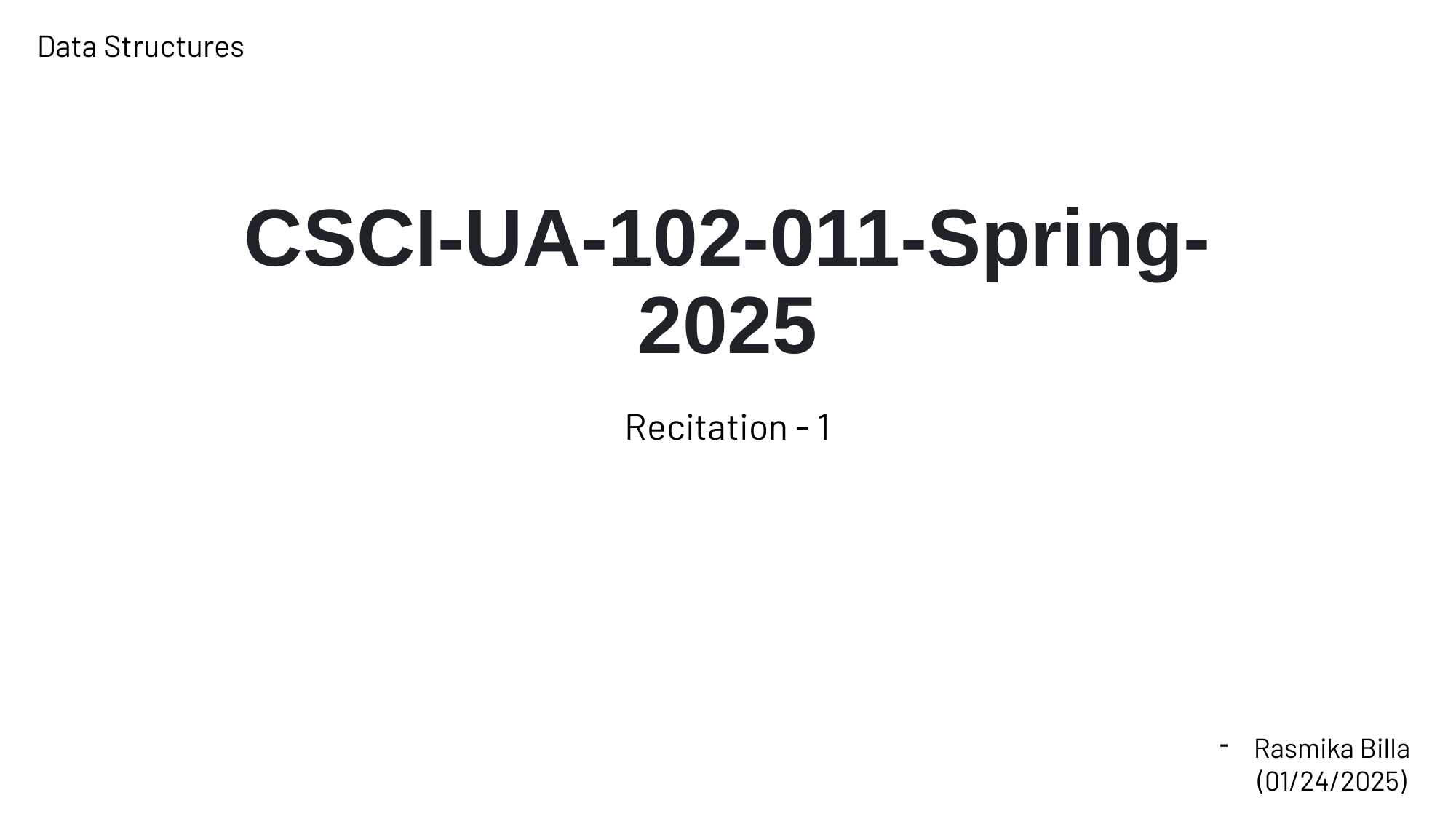

Data Structures
# CSCI-UA-102-011-Spring-2025
Recitation - 1
Rasmika Billa
       (01/24/2025)